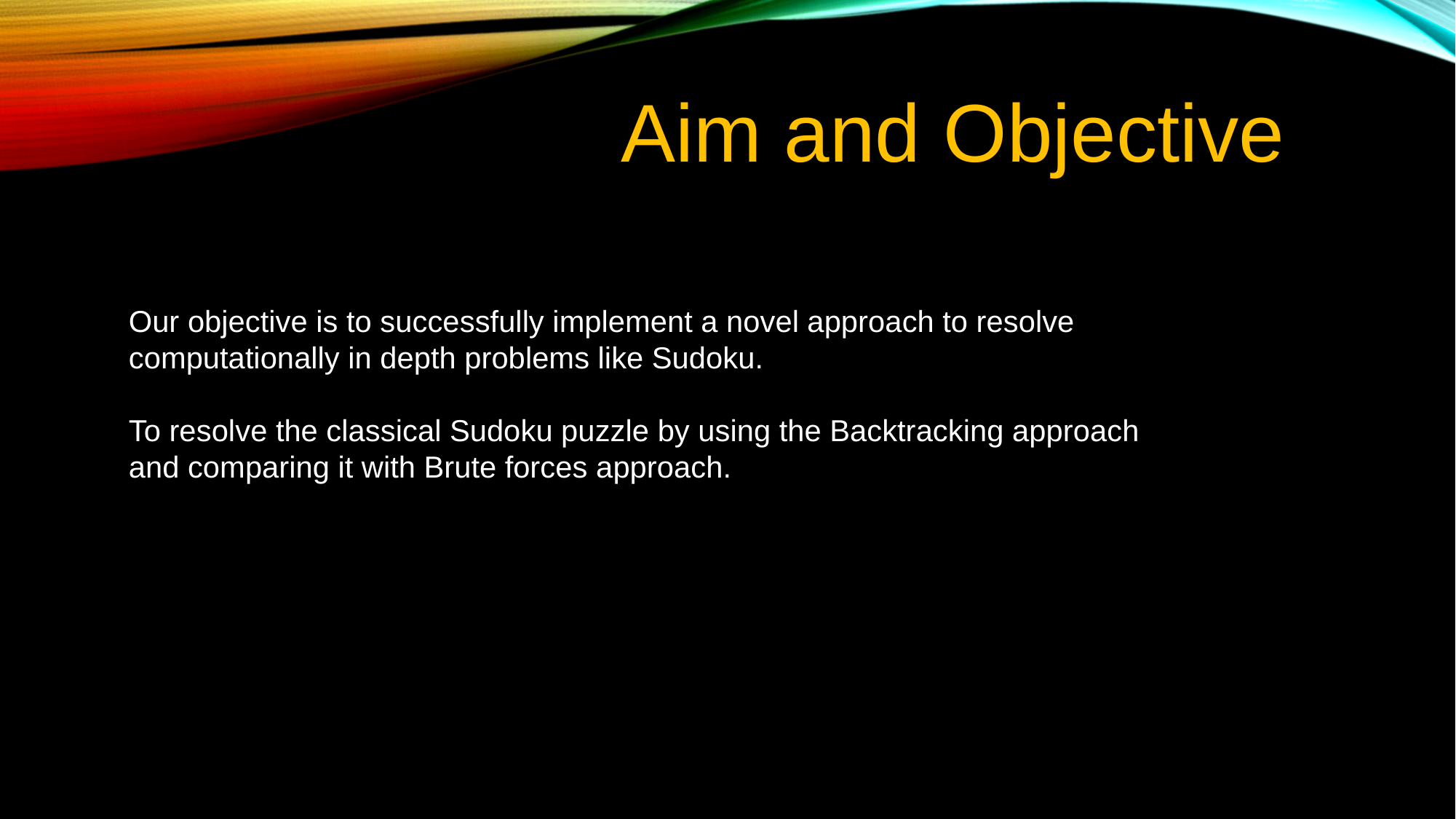

Aim and Objective

Our objective is to successfully implement a novel approach to resolve computationally in depth problems like Sudoku.

To resolve the classical Sudoku puzzle by using the Backtracking approach and comparing it with Brute forces approach.